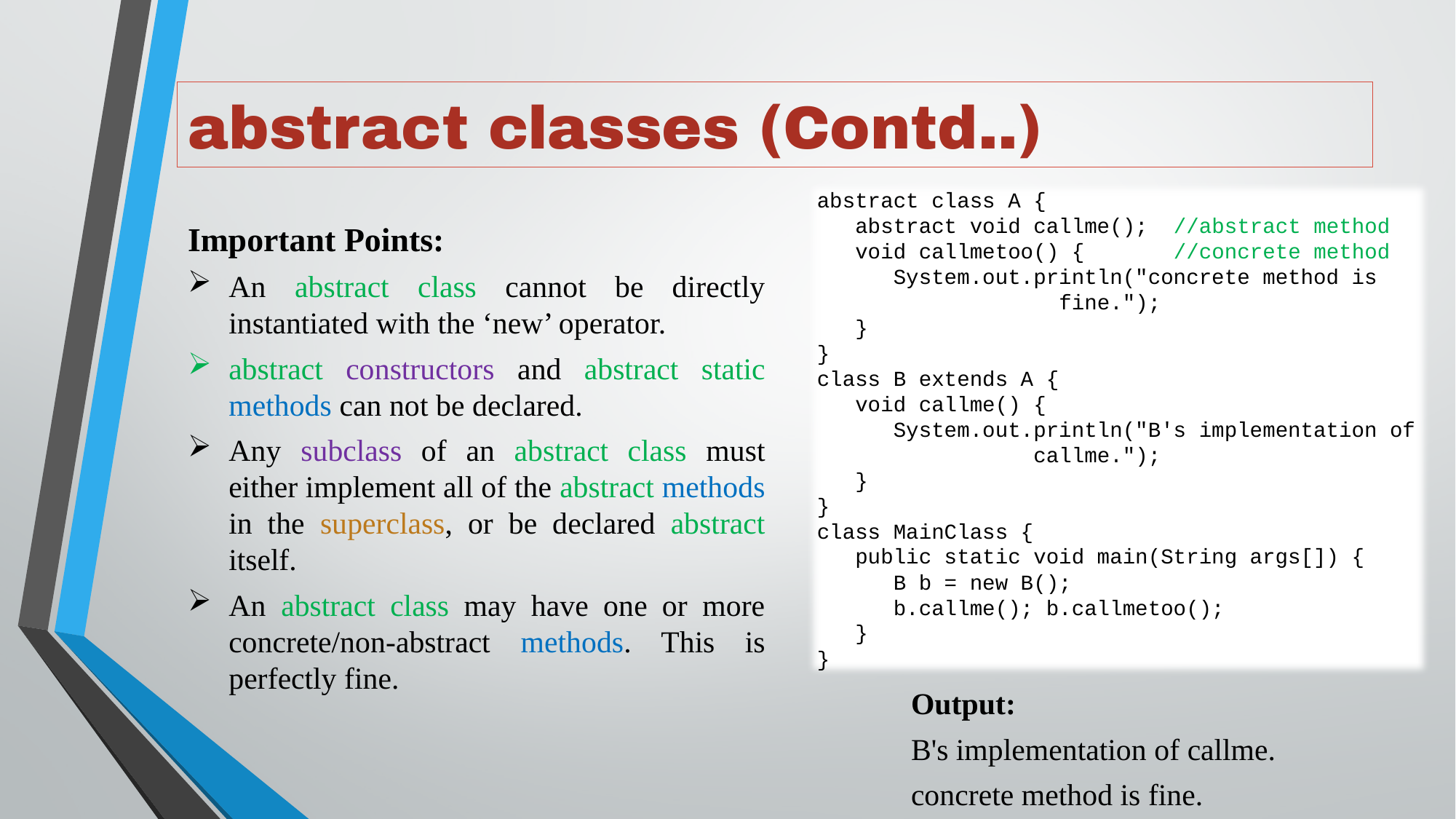

# abstract classes (Contd..)
abstract class A {
   abstract void callme();  //abstract method
   void callmetoo() {       //concrete method
      System.out.println("concrete method is
                   fine.");
   }
}
class B extends A {
   void callme() {
      System.out.println("B's implementation of
                 callme.");
   }
}
class MainClass {
   public static void main(String args[]) {
      B b = new B();
      b.callme(); b.callmetoo();
   }
}
Important Points:
An abstract class cannot be directly instantiated with the ‘new’ operator.
abstract constructors and abstract static methods can not be declared.
Any subclass of an abstract class must either implement all of the abstract methods in the superclass, or be declared abstract itself.
An abstract class may have one or more concrete/non-abstract methods. This is perfectly fine.
Output:
B's implementation of callme.
concrete method is fine.